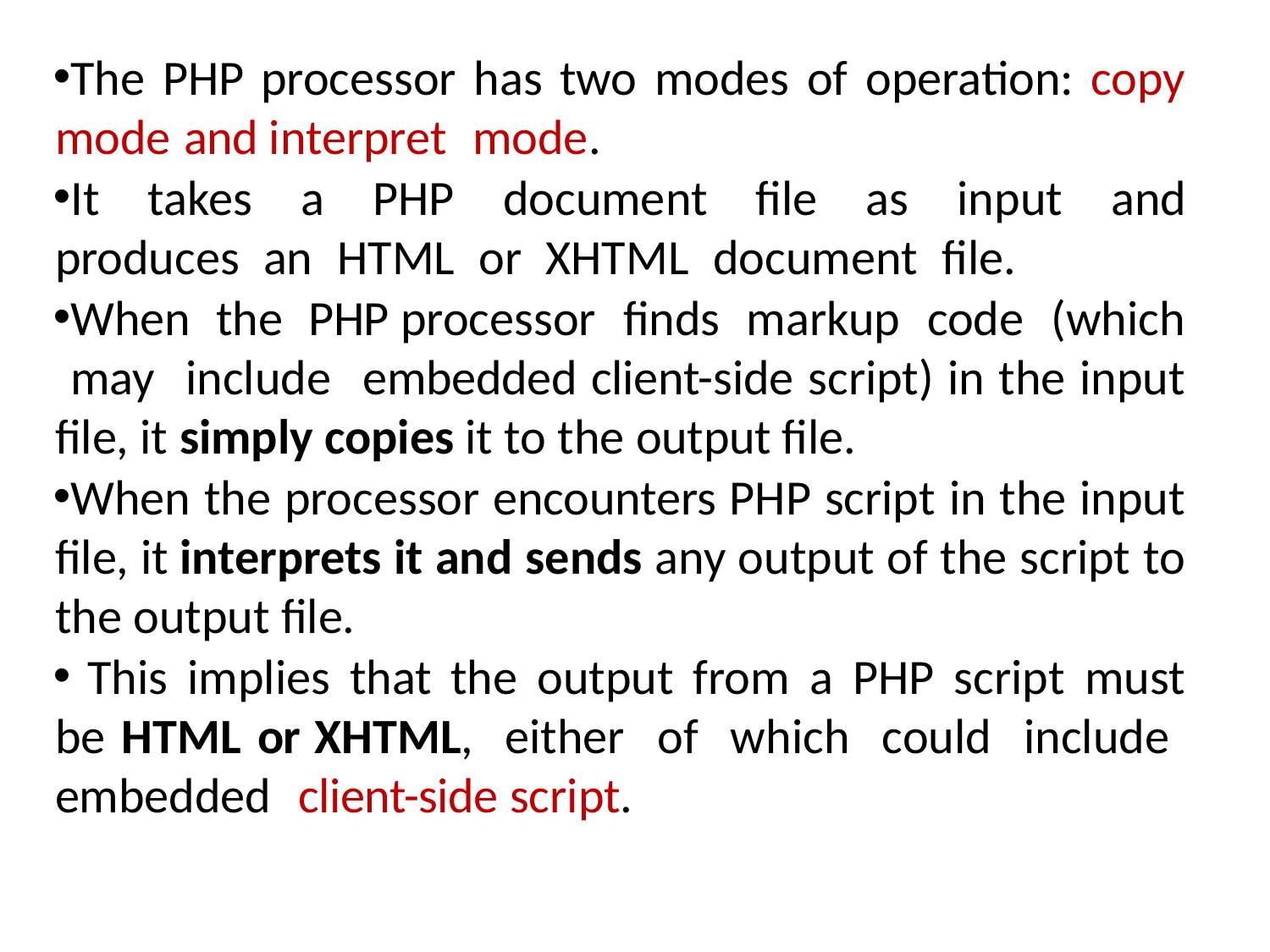

The PHP processor has two modes of operation: copy mode and interpret  mode.
It  takes  a  PHP  document  file  as  input  and produces  an  HTML  or  XHTML  document  file.
When  the  PHP processor  finds  markup  code  (which  may  include  embedded client-side script) in the input file, it simply copies it to the output file.
When the processor encounters PHP script in the input file, it interprets it and sends any output of the script to the output file.
 This implies that the output from a PHP script must be HTML or XHTML,  either  of  which  could  include  embedded  client-side script.